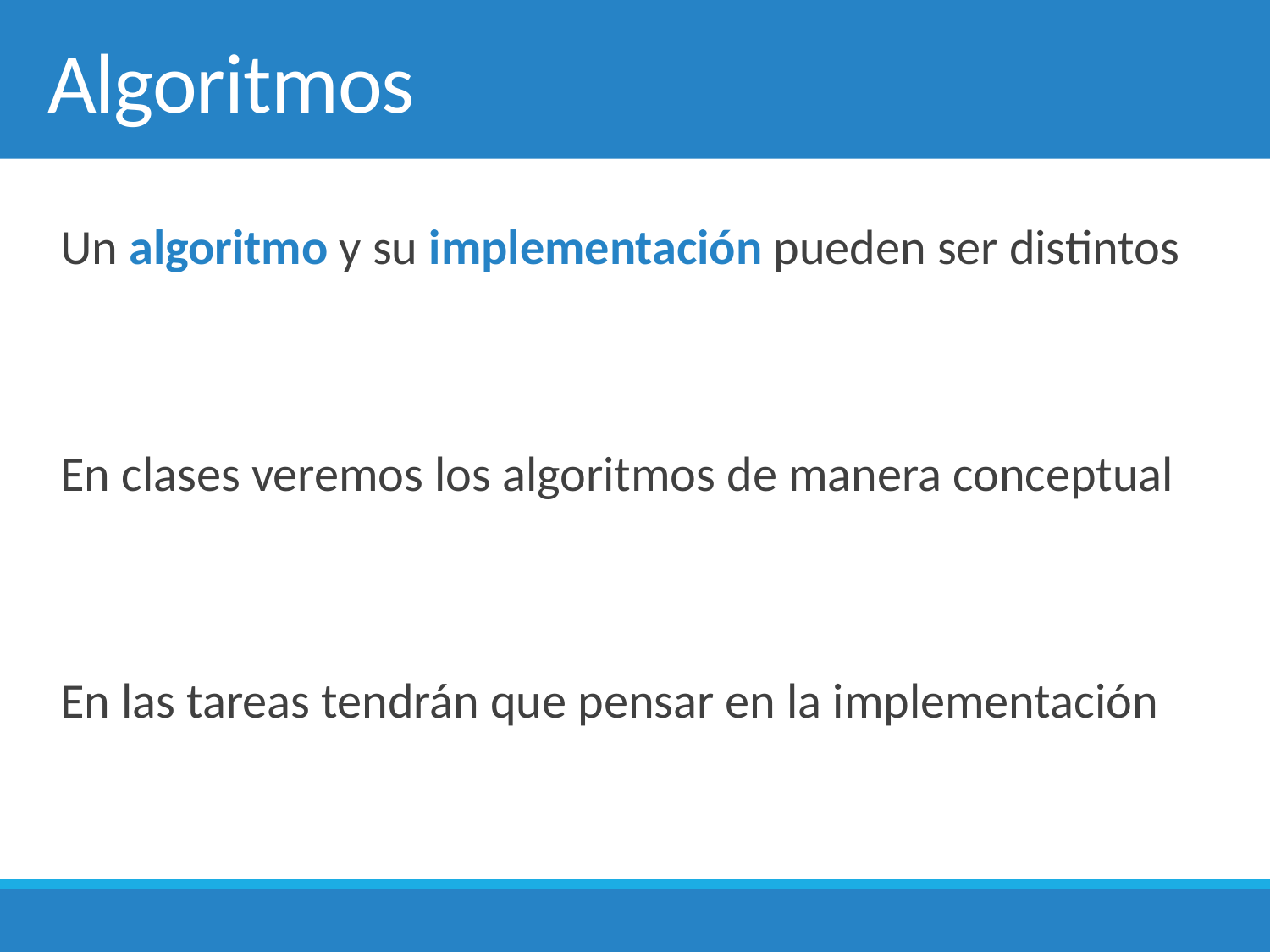

# Algoritmos
Un algoritmo y su implementación pueden ser distintos

En clases veremos los algoritmos de manera conceptual

En las tareas tendrán que pensar en la implementación